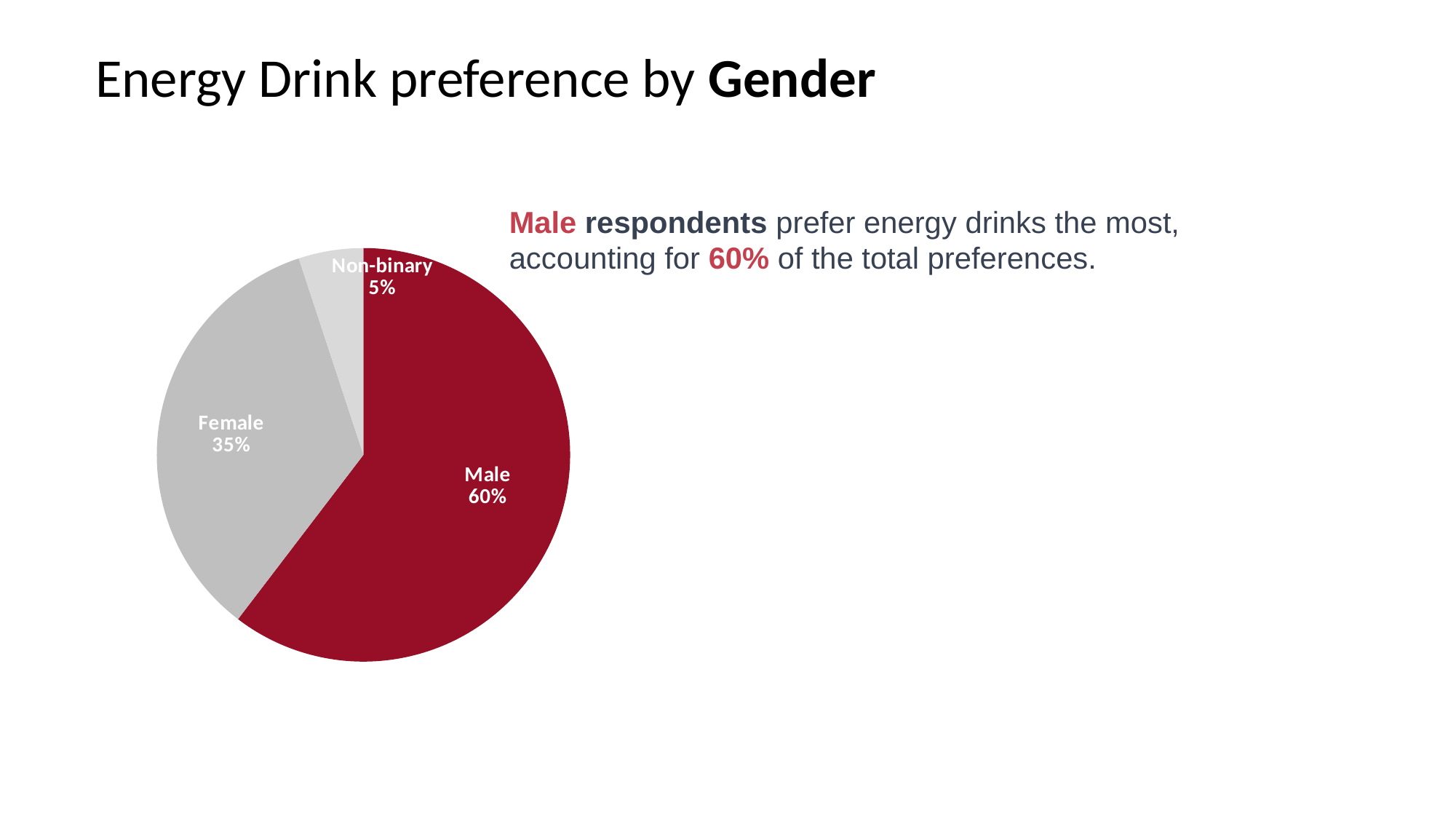

Energy Drink preference by Gender

Male respondents prefer energy drinks the most, accounting for 60% of the total preferences.

### Chart

| Category | Count |
|---|---|
| Male | 6038.0 |
| Female | 3455.0 |
| Non-binary | 507.0 |